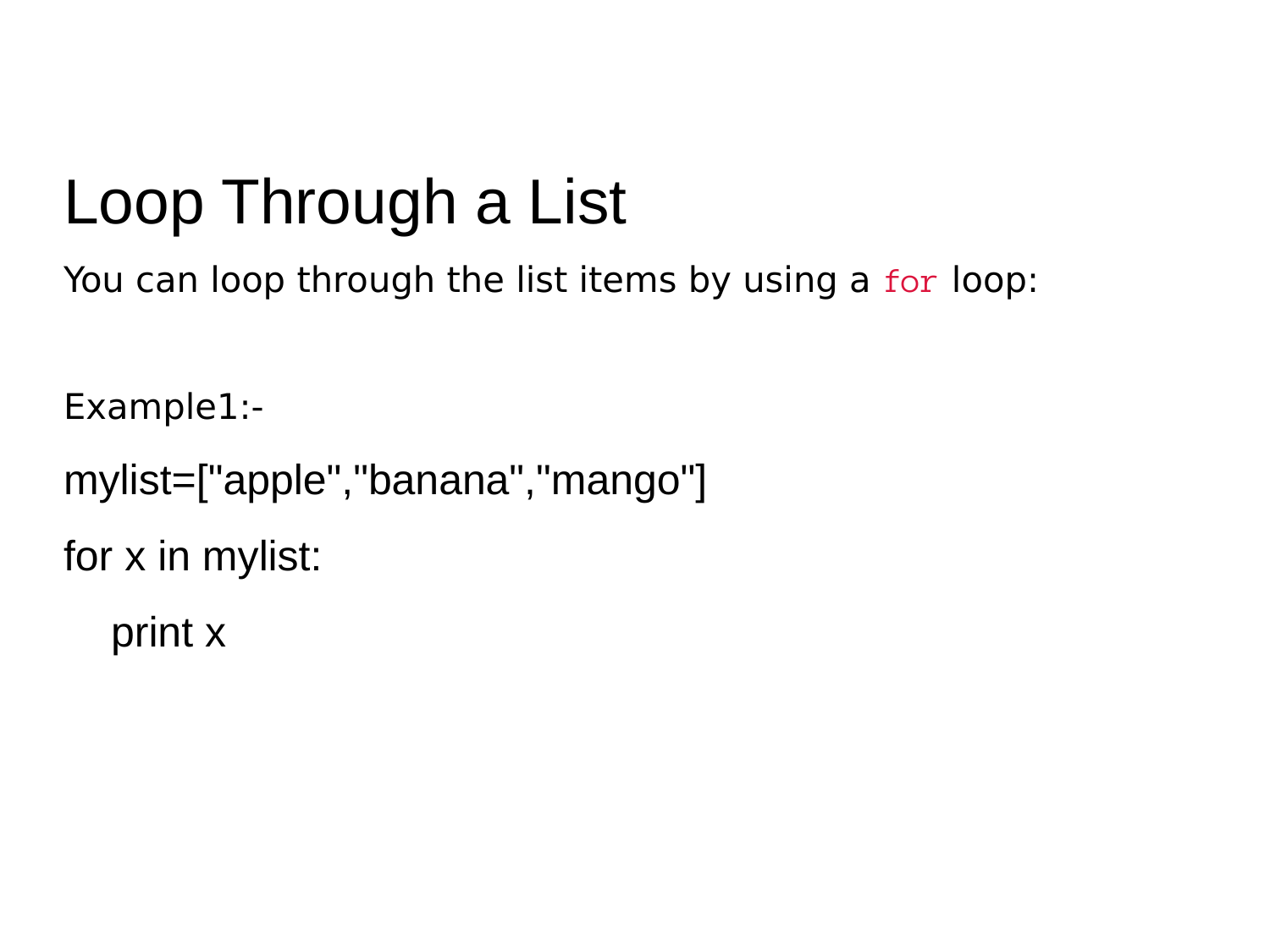

Loop Through a List
You can loop through the list items by using a for loop:

Example1:-
mylist=["apple","banana","mango"]
for x in mylist:
    print x